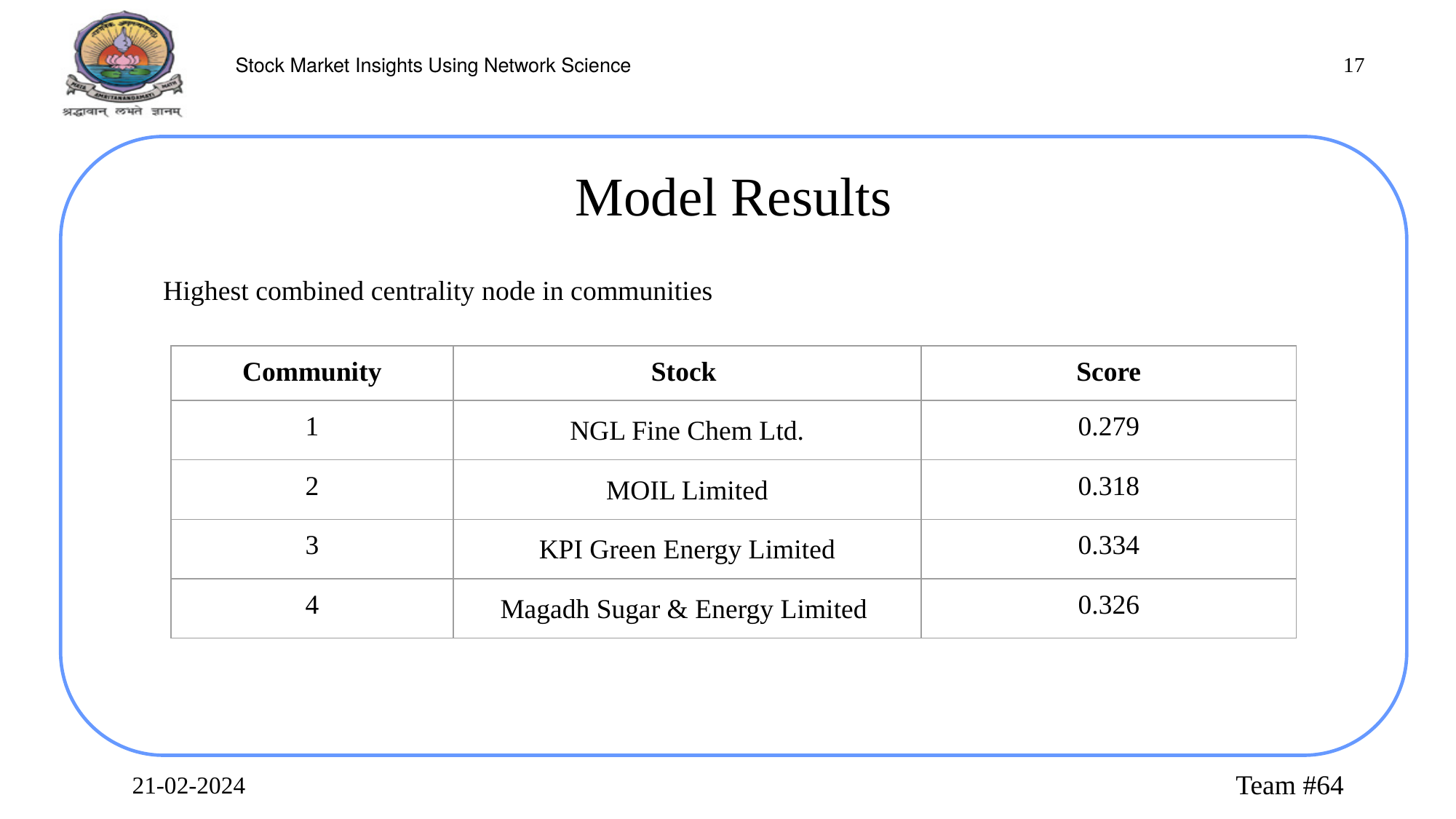

17
Model Results
Highest combined centrality node in communities
| Community | Stock | Score |
| --- | --- | --- |
| 1 | NGL Fine Chem Ltd. | 0.279 |
| 2 | MOIL Limited | 0.318 |
| 3 | KPI Green Energy Limited | 0.334 |
| 4 | Magadh Sugar & Energy Limited | 0.326 |